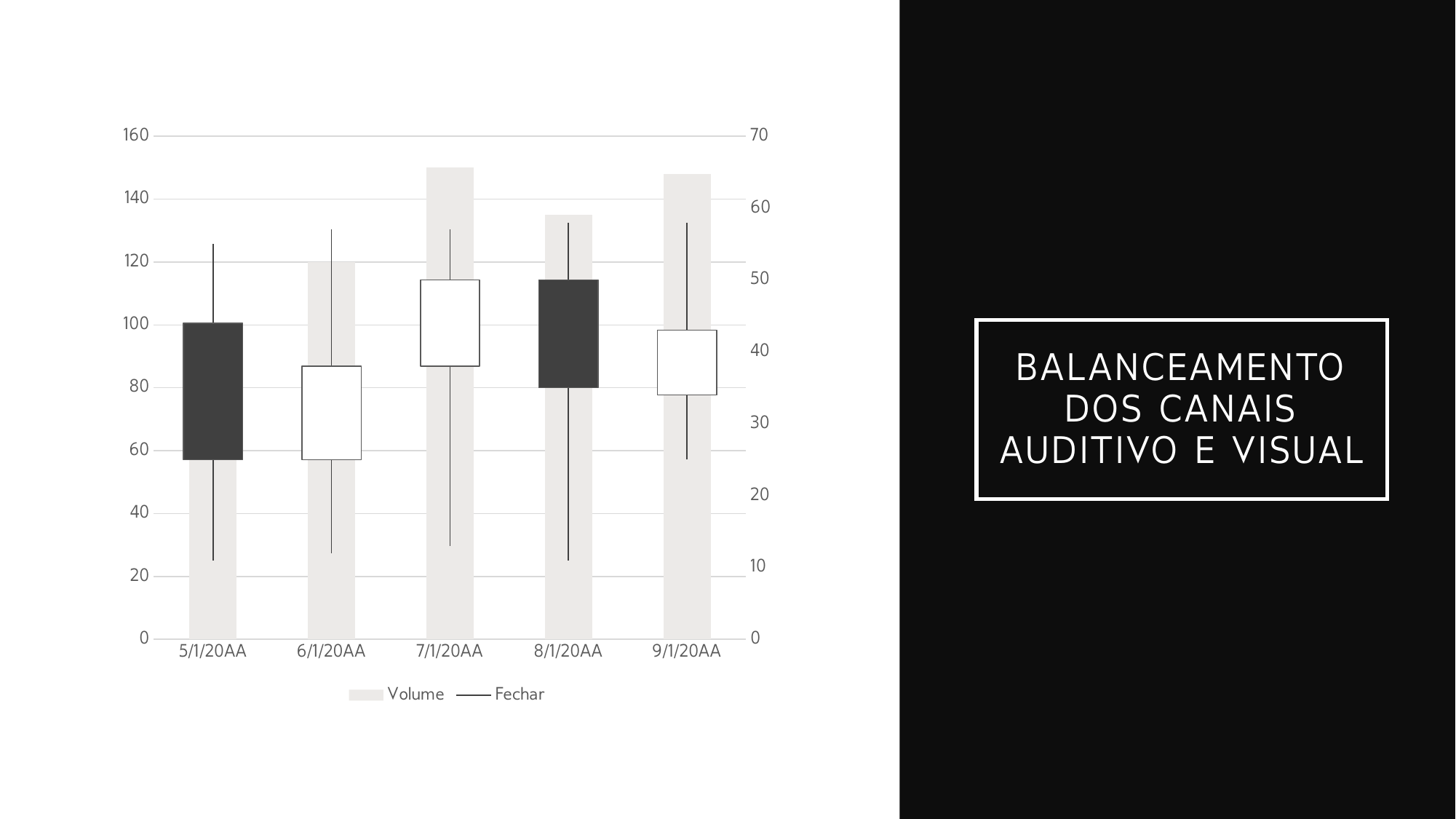

[unsupported chart]

# Balanceamento dos canais auditivo e visual